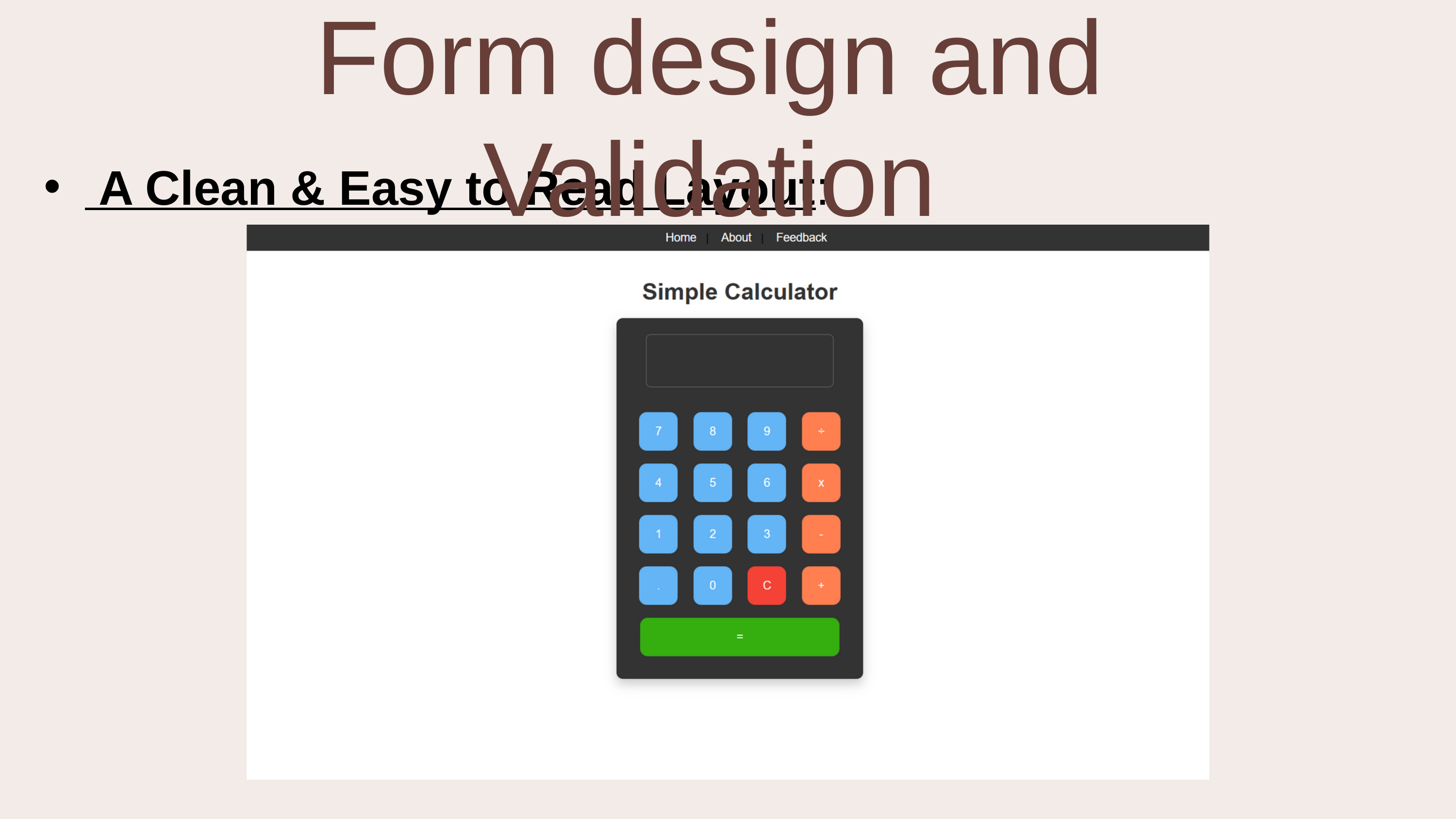

Form design and Validation
 A Clean & Easy to Read Layout: